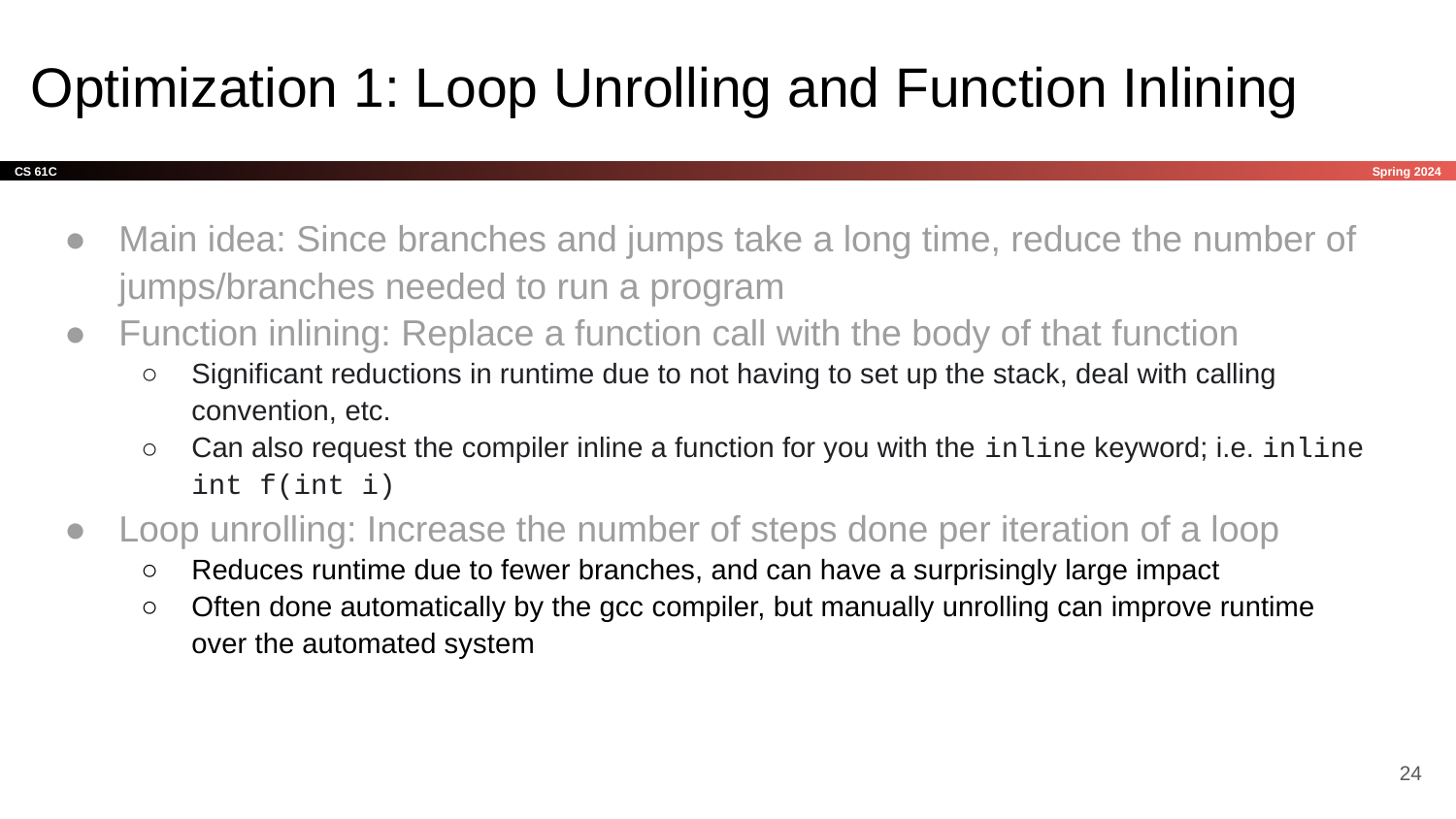

# Optimization 1: Loop Unrolling and Function Inlining
Main idea: Since branches and jumps take a long time, reduce the number of jumps/branches needed to run a program
Function inlining: Replace a function call with the body of that function
Significant reductions in runtime due to not having to set up the stack, deal with calling convention, etc.
Can also request the compiler inline a function for you with the inline keyword; i.e. inline int f(int i)
Loop unrolling: Increase the number of steps done per iteration of a loop
Reduces runtime due to fewer branches, and can have a surprisingly large impact
Often done automatically by the gcc compiler, but manually unrolling can improve runtime over the automated system
24